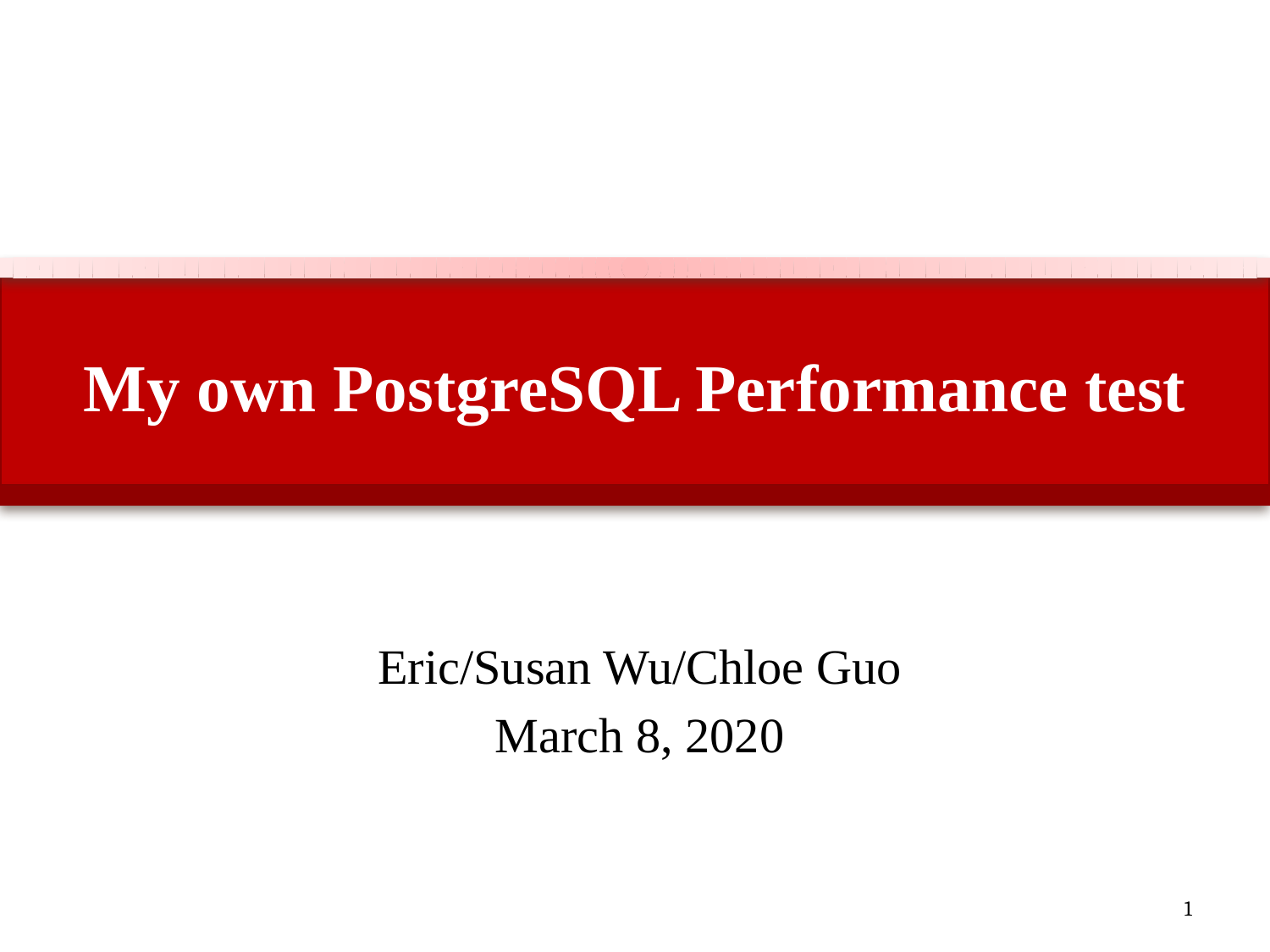

# My own PostgreSQL Performance test

Eric/Susan Wu/Chloe Guo
March 8, 2020
1